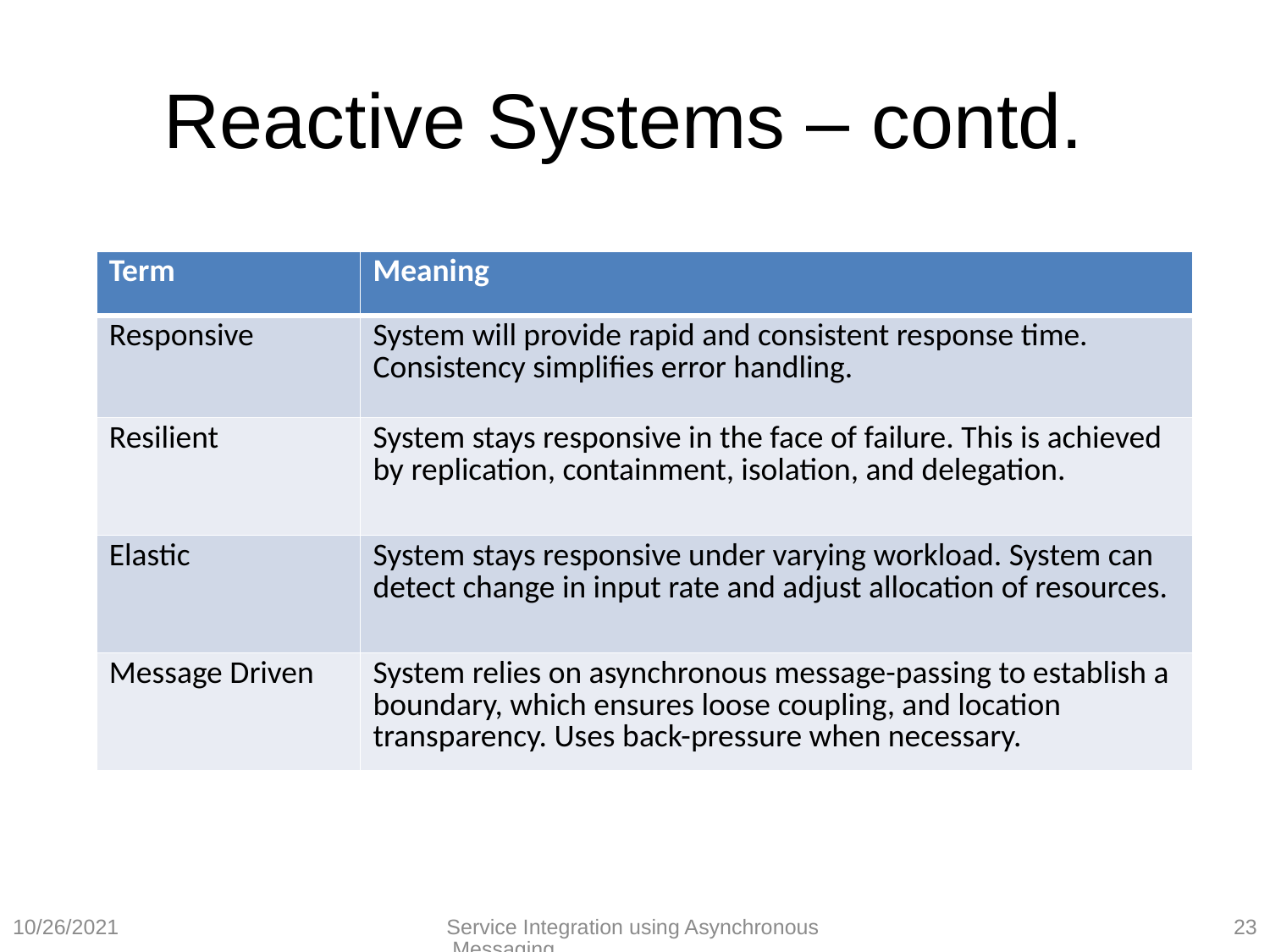

# Reactive Systems – contd.
| Term | Meaning |
| --- | --- |
| Responsive | System will provide rapid and consistent response time. Consistency simplifies error handling. |
| Resilient | System stays responsive in the face of failure. This is achieved by replication, containment, isolation, and delegation. |
| Elastic | System stays responsive under varying workload. System can detect change in input rate and adjust allocation of resources. |
| Message Driven | System relies on asynchronous message-passing to establish a boundary, which ensures loose coupling, and location transparency. Uses back-pressure when necessary. |
10/26/2021
Service Integration using Asynchronous Messaging
23